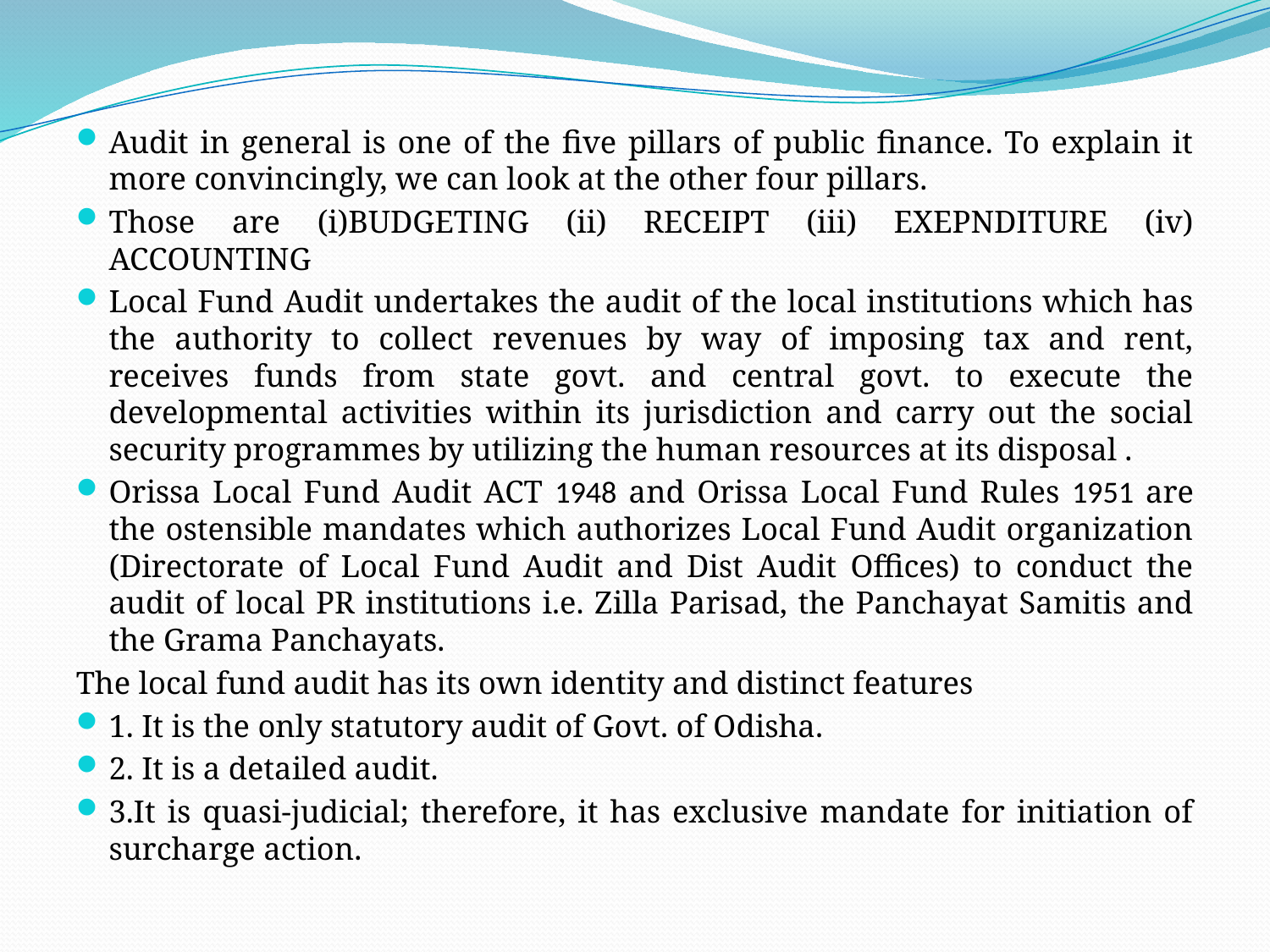

Audit in general is one of the five pillars of public finance. To explain it more convincingly, we can look at the other four pillars.
Those are (i)BUDGETING (ii) RECEIPT (iii) EXEPNDITURE (iv) ACCOUNTING
Local Fund Audit undertakes the audit of the local institutions which has the authority to collect revenues by way of imposing tax and rent, receives funds from state govt. and central govt. to execute the developmental activities within its jurisdiction and carry out the social security programmes by utilizing the human resources at its disposal .
Orissa Local Fund Audit ACT 1948 and Orissa Local Fund Rules 1951 are the ostensible mandates which authorizes Local Fund Audit organization (Directorate of Local Fund Audit and Dist Audit Offices) to conduct the audit of local PR institutions i.e. Zilla Parisad, the Panchayat Samitis and the Grama Panchayats.
The local fund audit has its own identity and distinct features
1. It is the only statutory audit of Govt. of Odisha.
2. It is a detailed audit.
3.It is quasi-judicial; therefore, it has exclusive mandate for initiation of surcharge action.